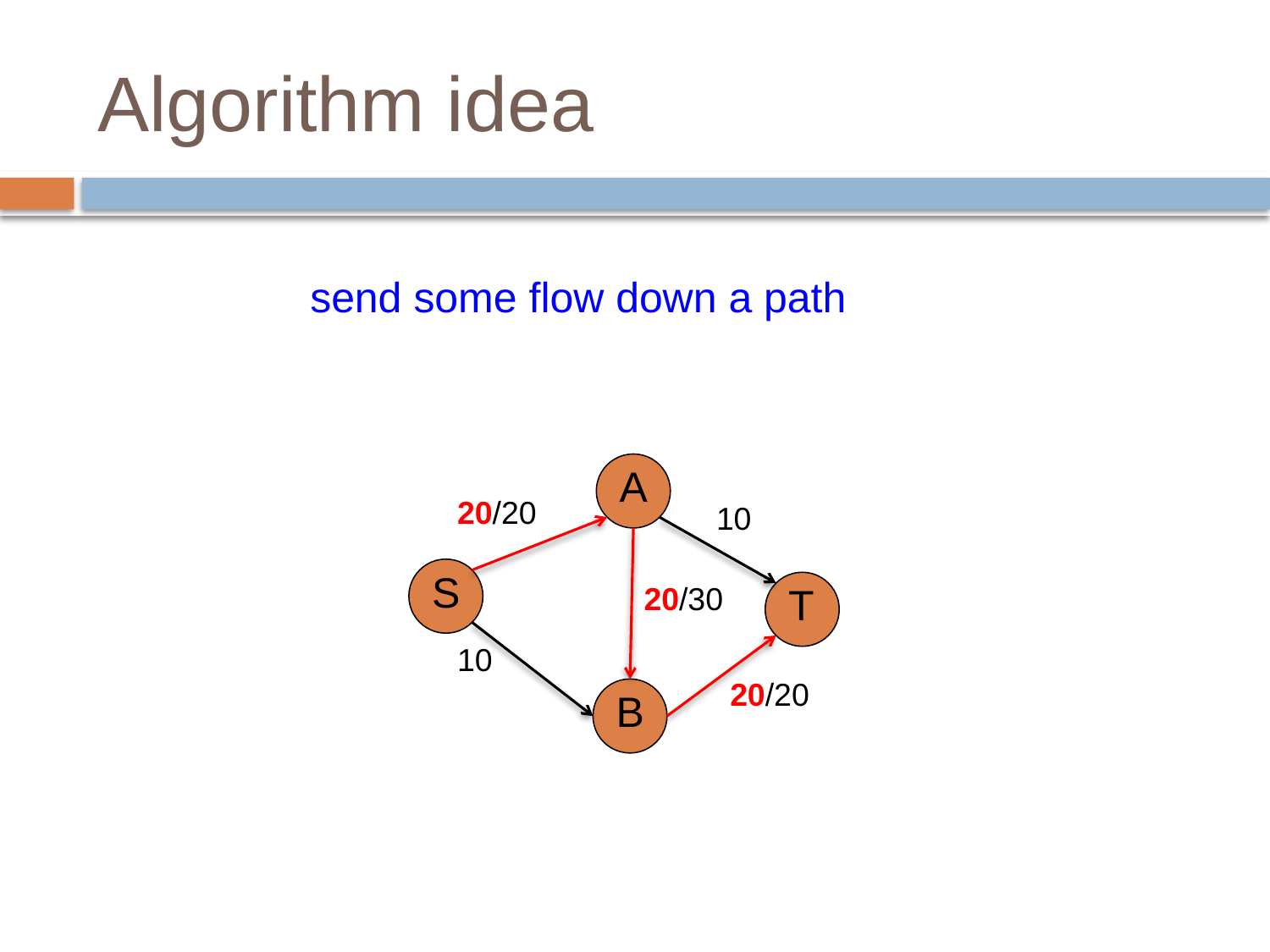

# Algorithm idea
send some flow down a path

A
20/20
10

S
20/30

T
10
20/20

B